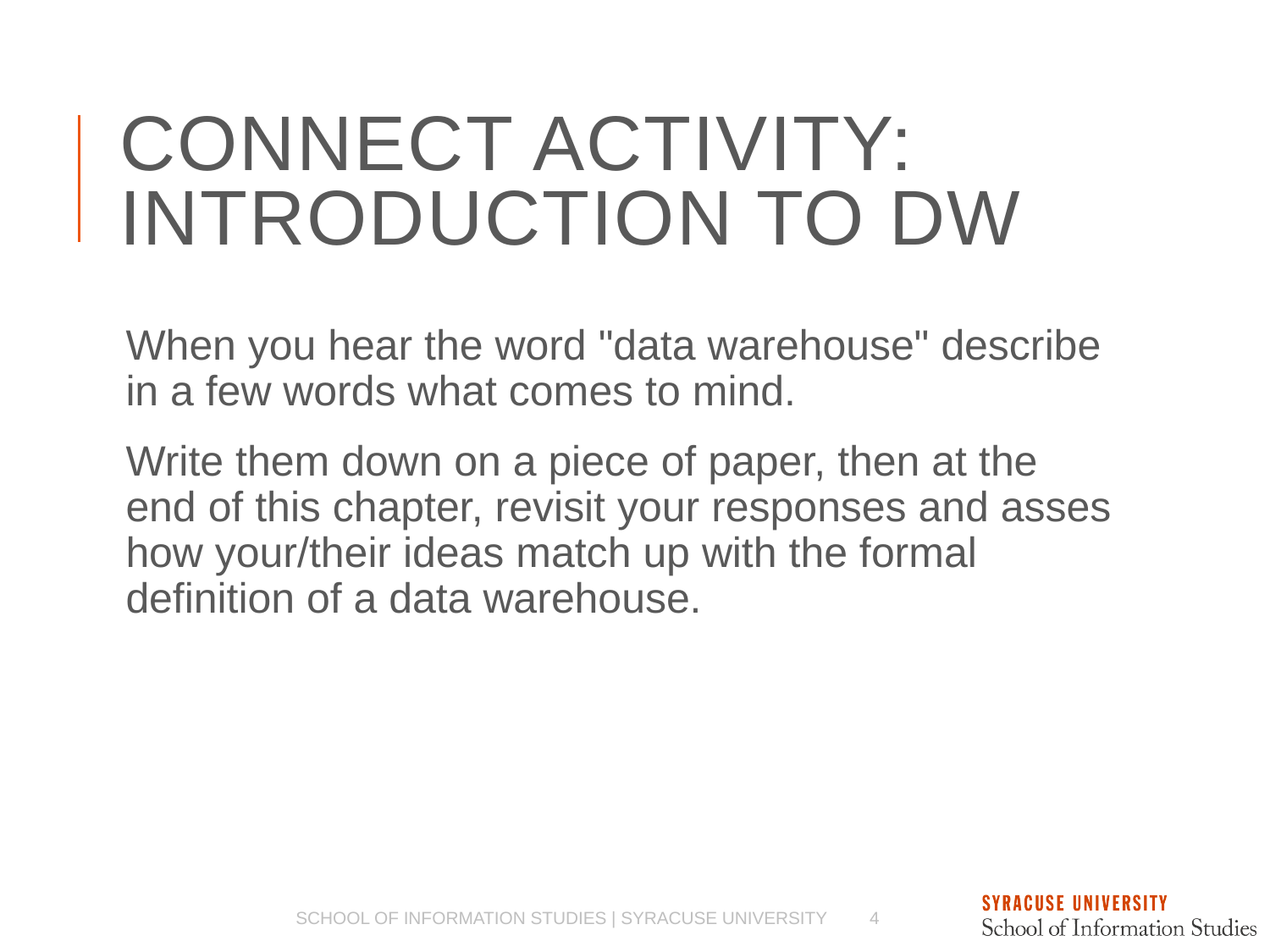

# Connect Activity: Introduction to DW
When you hear the word "data warehouse" describe in a few words what comes to mind.
Write them down on a piece of paper, then at the end of this chapter, revisit your responses and asses how your/their ideas match up with the formal definition of a data warehouse.

School of Information Studies | Syracuse University
4